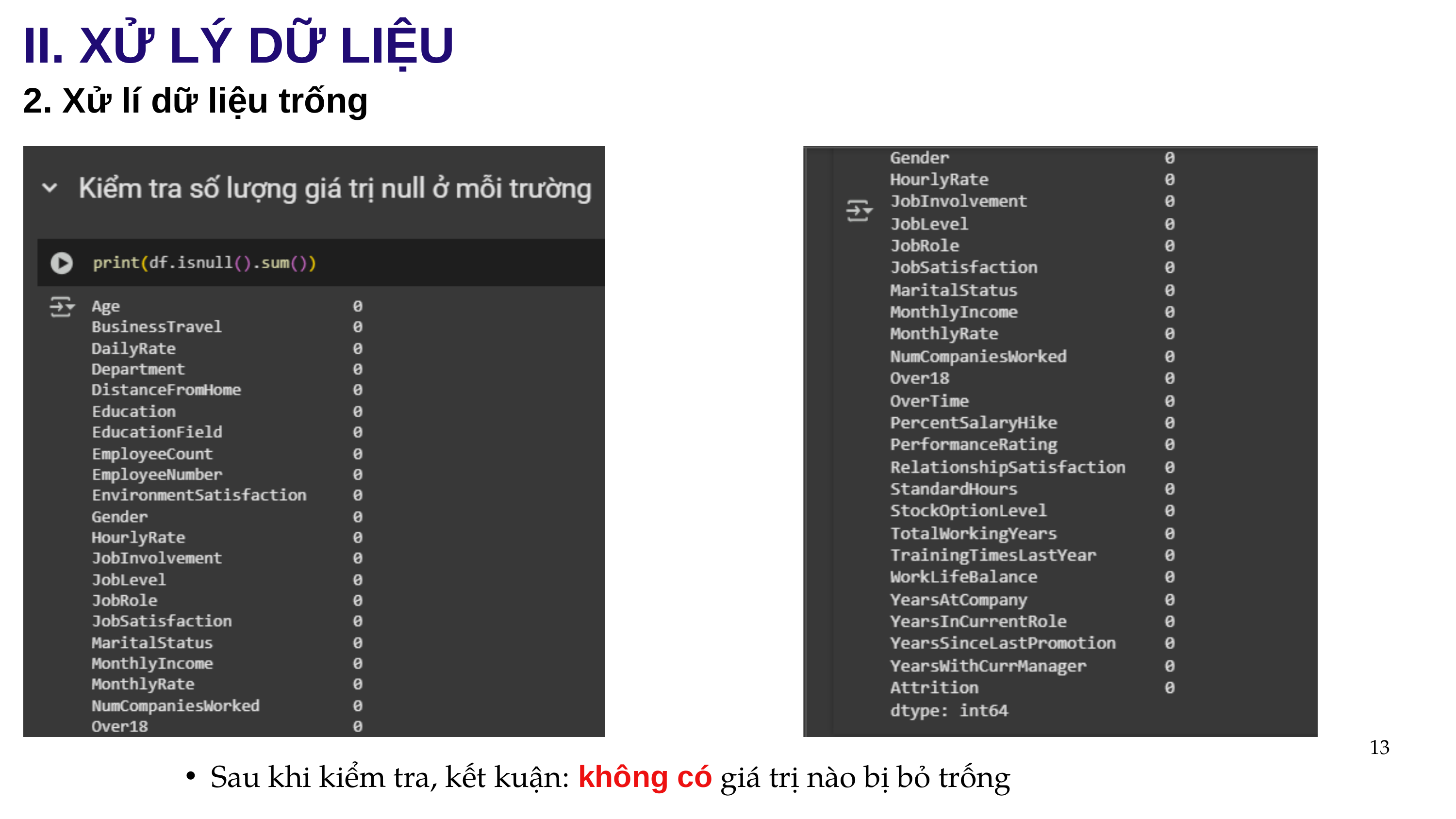

II. XỬ LÝ DỮ LIỆU
2. Xử lí dữ liệu trống

13
Sau khi kiểm tra, kết kuận: không có giá trị nào bị bỏ trống